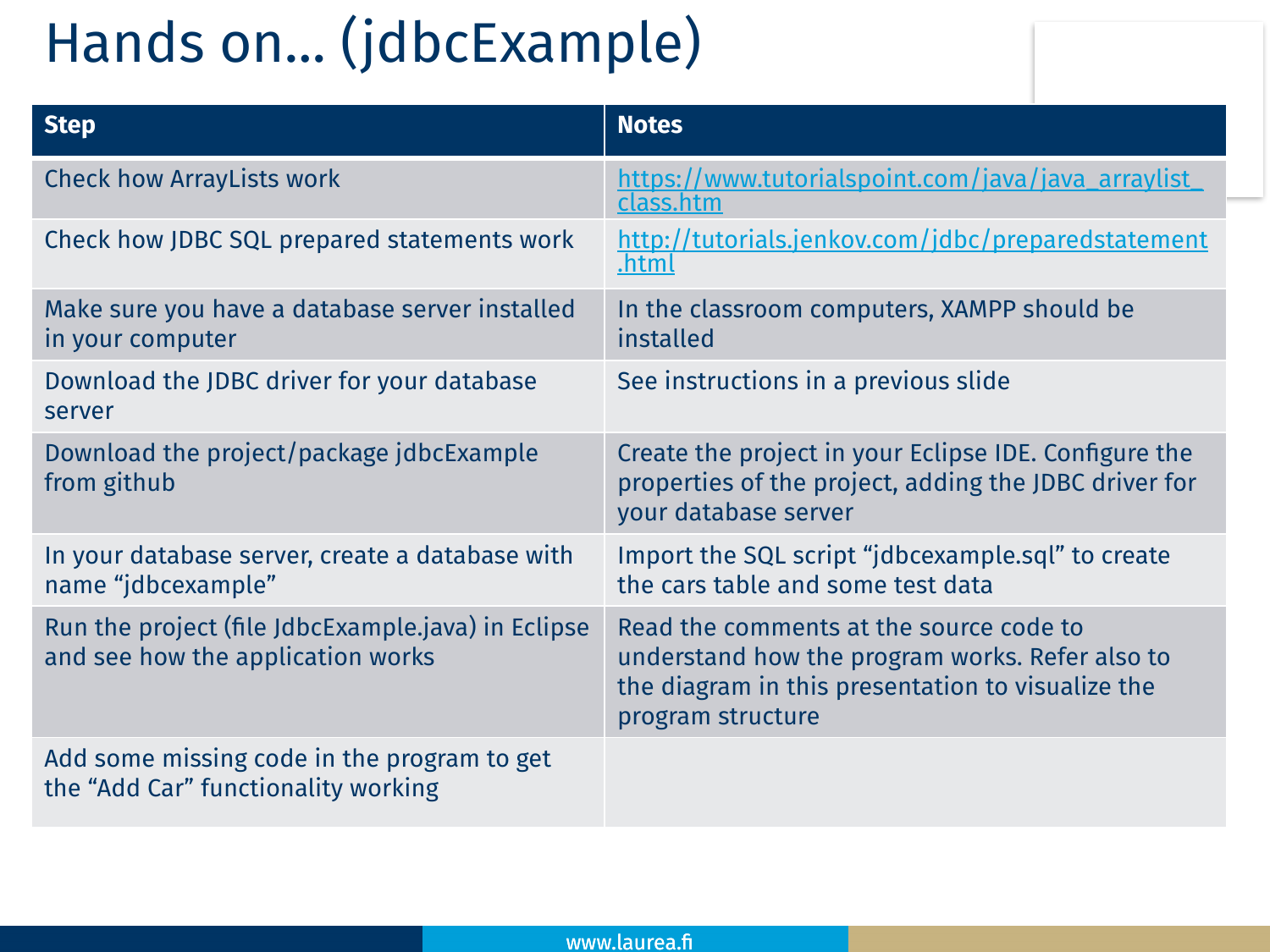

# Hands on… (jdbcExample)

| Step | Notes |
| --- | --- |
| Check how ArrayLists work | https://www.tutorialspoint.com/java/java\_arraylist\_class.htm |
| Check how JDBC SQL prepared statements work | http://tutorials.jenkov.com/jdbc/preparedstatement.html |
| Make sure you have a database server installed in your computer | In the classroom computers, XAMPP should be installed |
| Download the JDBC driver for your database server | See instructions in a previous slide |
| Download the project/package jdbcExample from github | Create the project in your Eclipse IDE. Configure the properties of the project, adding the JDBC driver for your database server |
| In your database server, create a database with name “jdbcexample” | Import the SQL script “jdbcexample.sql” to create the cars table and some test data |
| Run the project (file JdbcExample.java) in Eclipse and see how the application works | Read the comments at the source code to understand how the program works. Refer also to the diagram in this presentation to visualize the program structure |
| Add some missing code in the program to get the “Add Car” functionality working |  |